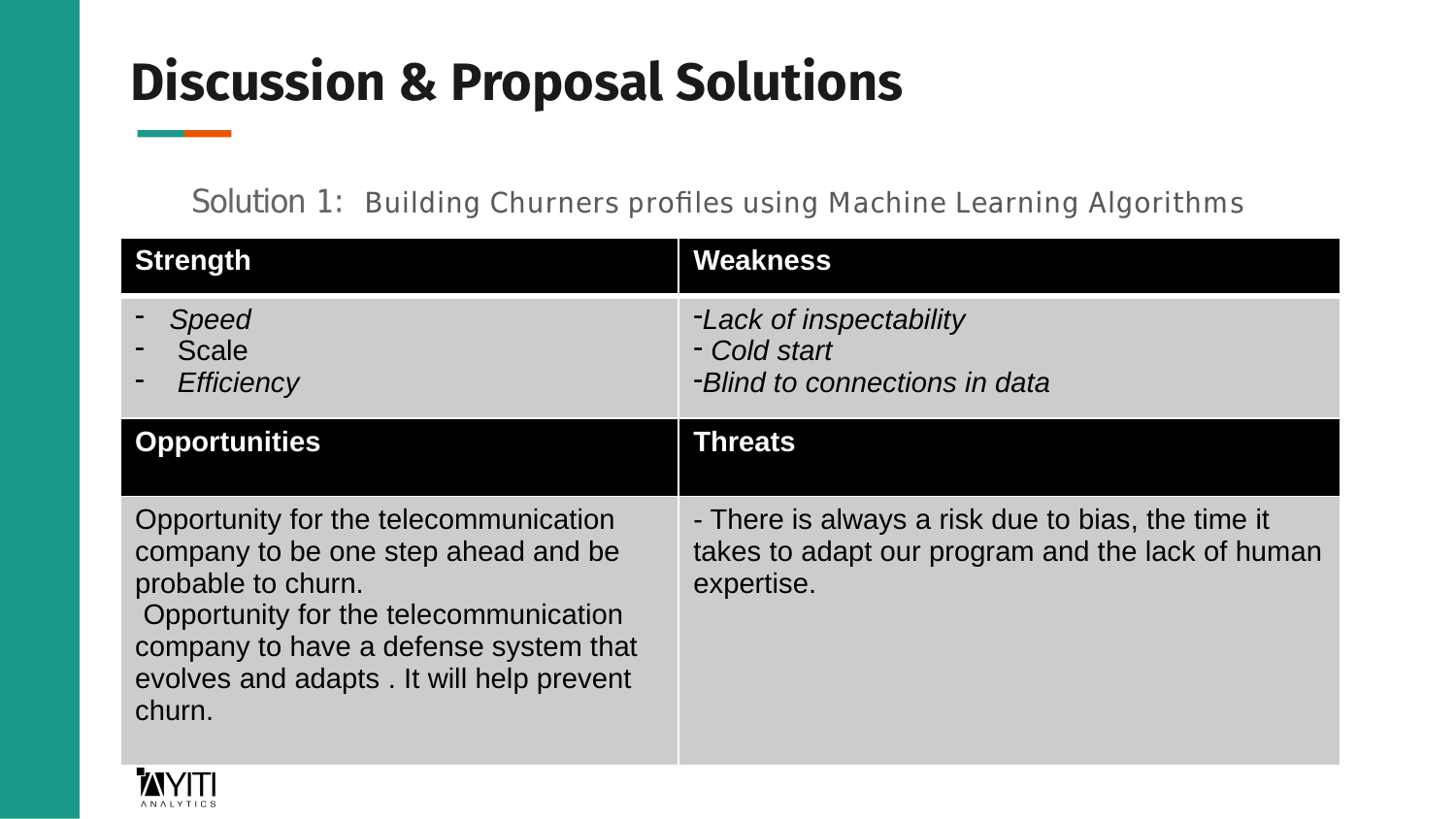

# Discussion & Proposal Solutions
Solution 1:  Building Churners profiles using Machine Learning Algorithms

| Strength | Weakness |
| --- | --- |
| Speed Scale Efficiency | Lack of inspectability  Cold start Blind to connections in data |
| Opportunities | Threats |
| Opportunity for the telecommunication company to be one step ahead and be probable to churn.  Opportunity for the telecommunication company to have a defense system that evolves and adapts . It will help prevent churn. | - There is always a risk due to bias, the time it takes to adapt our program and the lack of human expertise. |